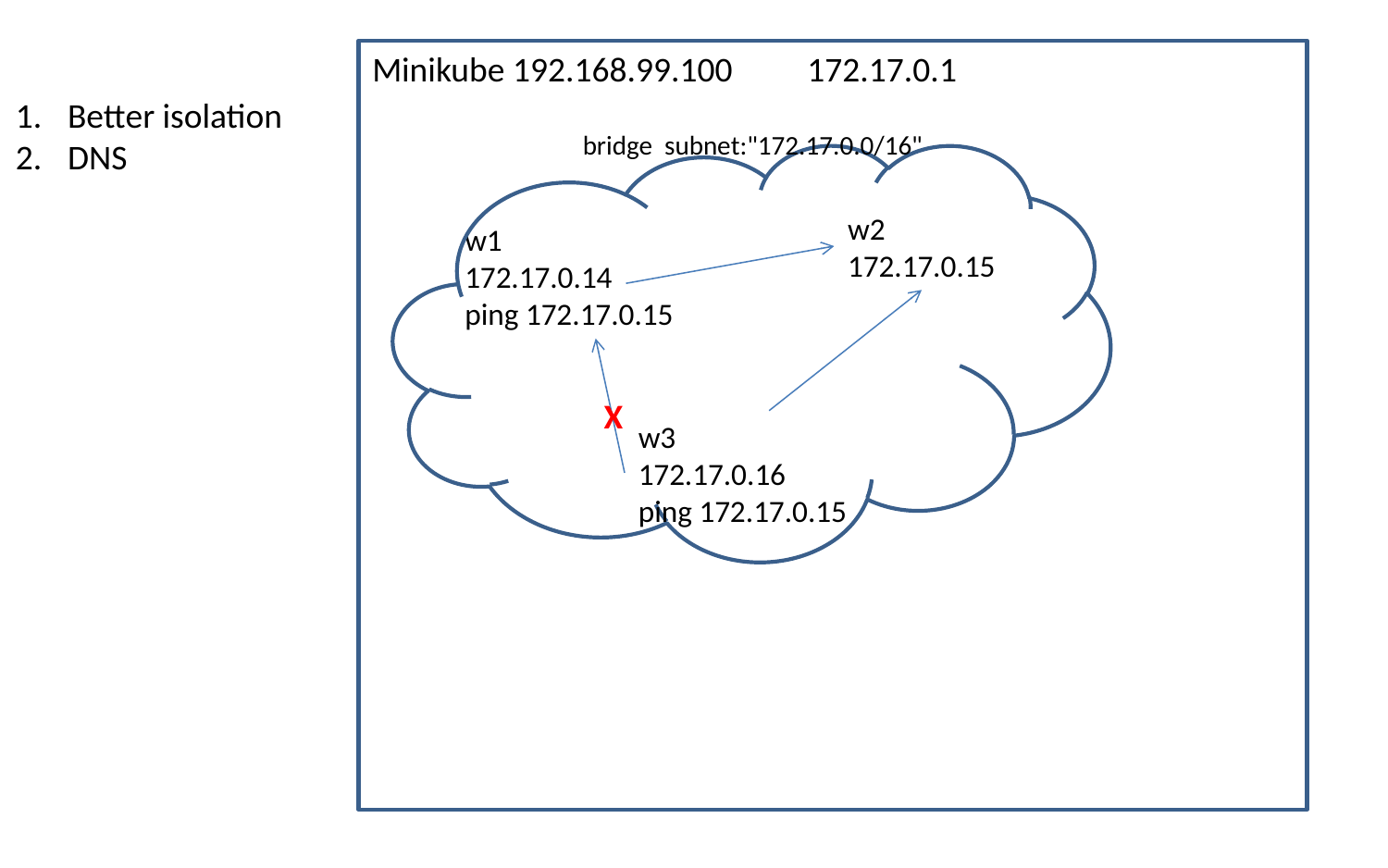

Minikube 192.168.99.100
172.17.0.1
Better isolation
DNS
bridge  subnet:"172.17.0.0/16"

w2
172.17.0.15
w1
172.17.0.14
ping 172.17.0.15
X
w3
172.17.0.16
ping 172.17.0.15